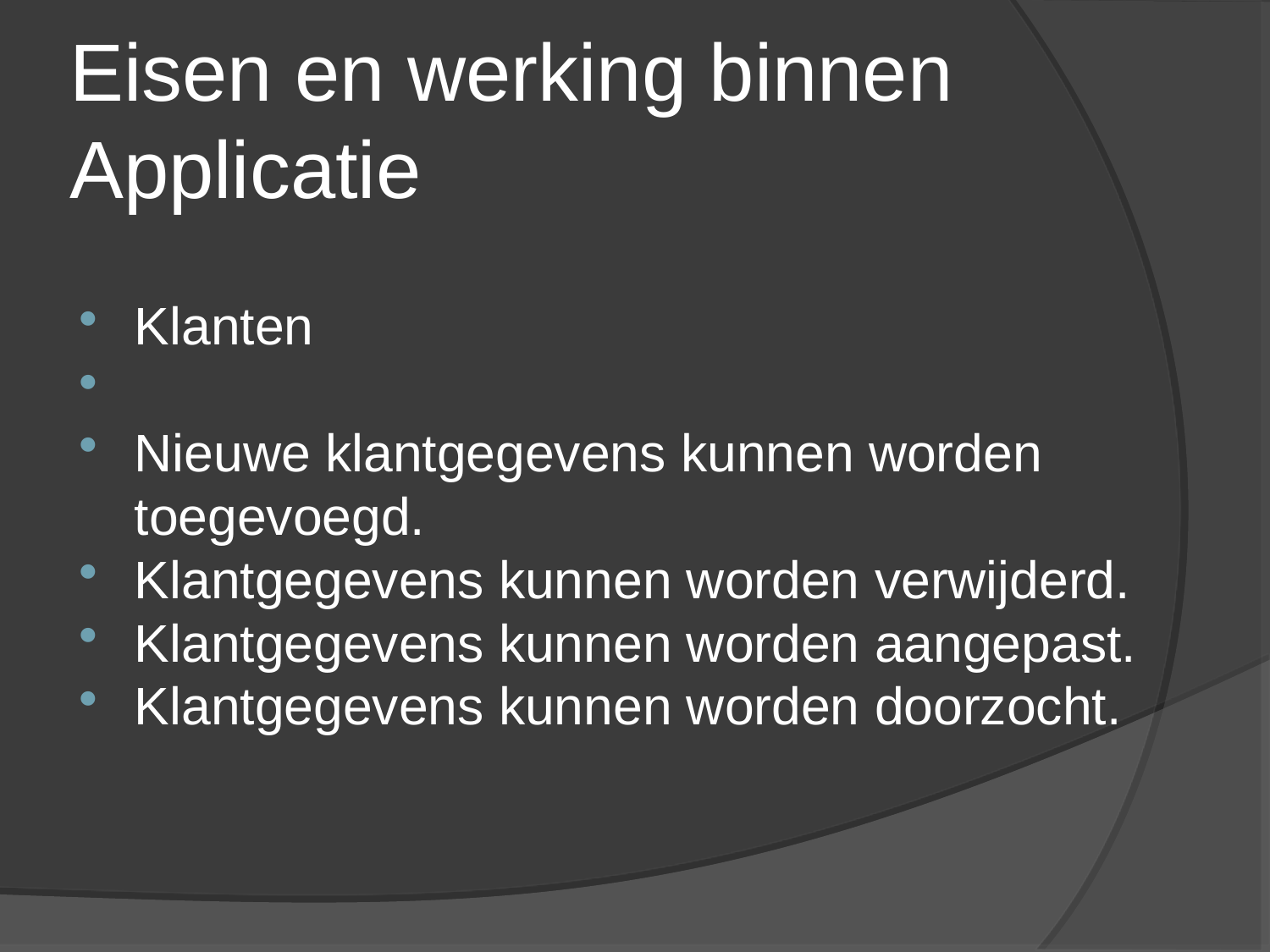

Eisen en werking binnen Applicatie

Klanten

Nieuwe klantgegevens kunnen worden toegevoegd.
Klantgegevens kunnen worden verwijderd.
Klantgegevens kunnen worden aangepast.
Klantgegevens kunnen worden doorzocht.